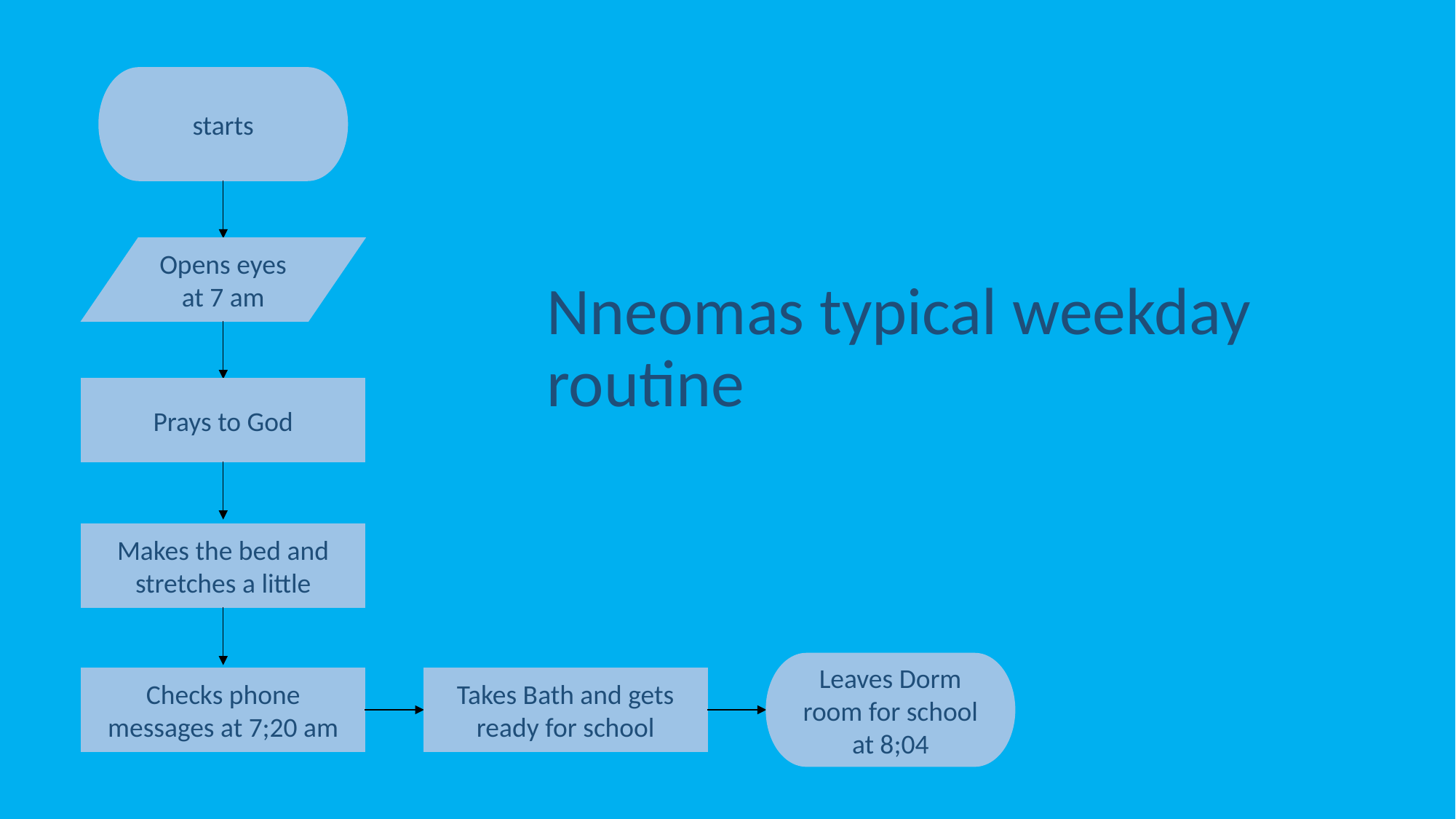

starts
Opens eyes at 7 am
# Nneomas typical weekday routine
Prays to God
Makes the bed and stretches a little
Leaves Dorm room for school at 8;04
Checks phone messages at 7;20 am
Takes Bath and gets ready for school